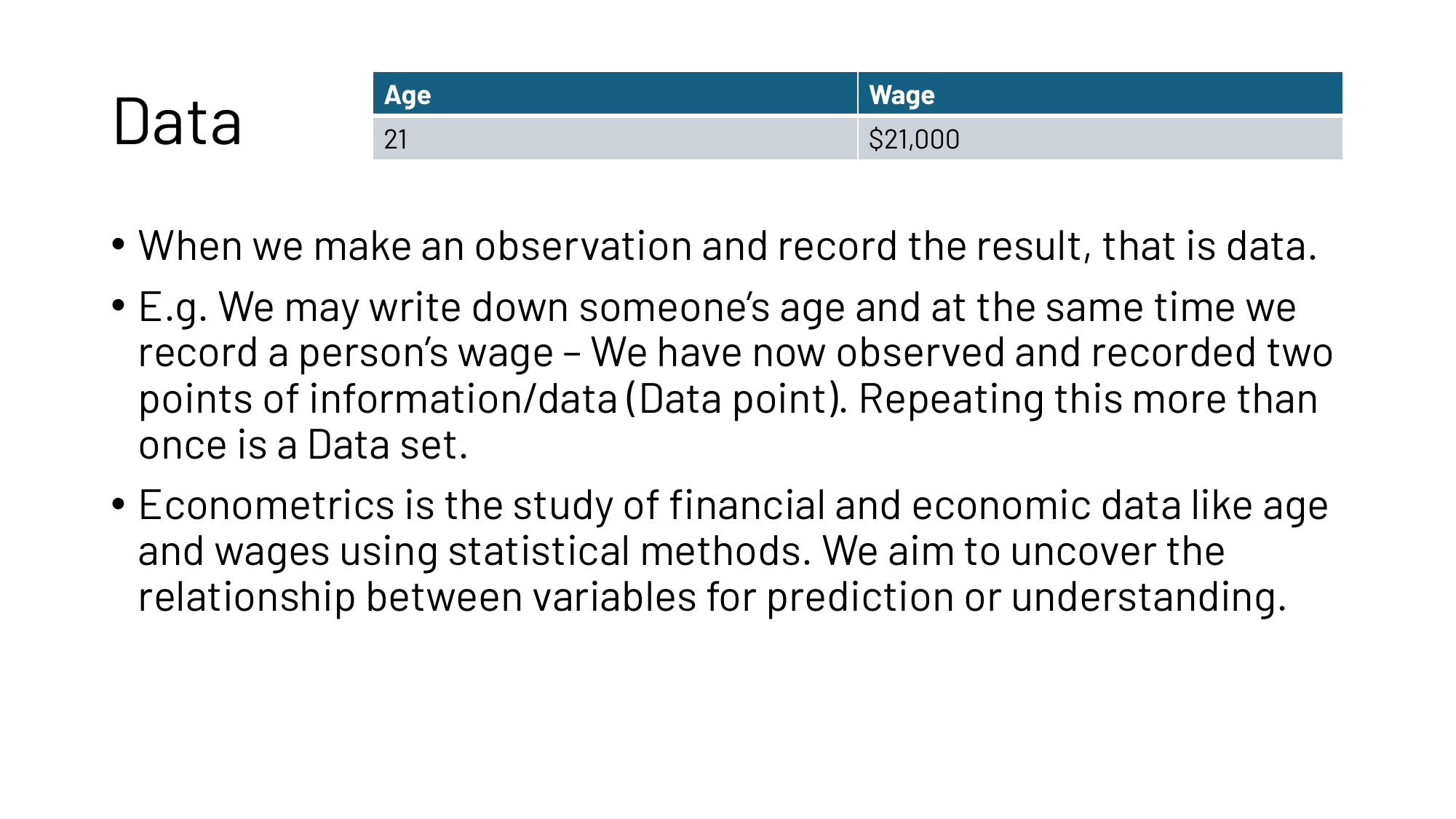

# Data
| Age | Wage |
| --- | --- |
| 21 | $21,000 |
When we make an observation and record the result, that is data.
E.g. We may write down someone’s age and at the same time we record a person’s wage – We have now observed and recorded two points of information/data (Data point). Repeating this more than once is a Data set.
Econometrics is the study of financial and economic data like age and wages using statistical methods. We aim to uncover the relationship between variables for prediction or understanding.